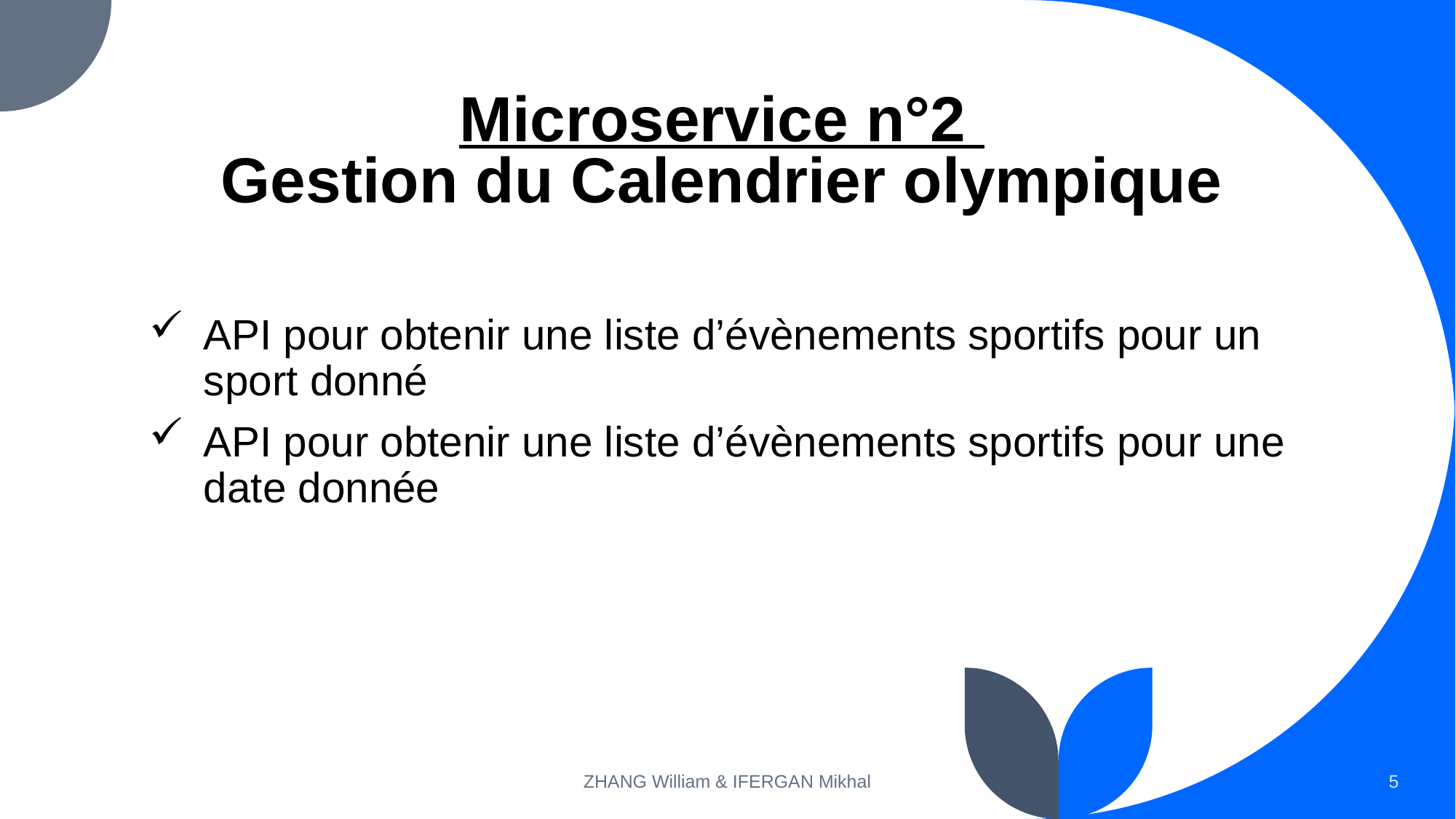

# Microservice n°2 Gestion du Calendrier olympique
API pour obtenir une liste d’évènements sportifs pour un sport donné
API pour obtenir une liste d’évènements sportifs pour une date donnée
ZHANG William & IFERGAN Mikhal
5